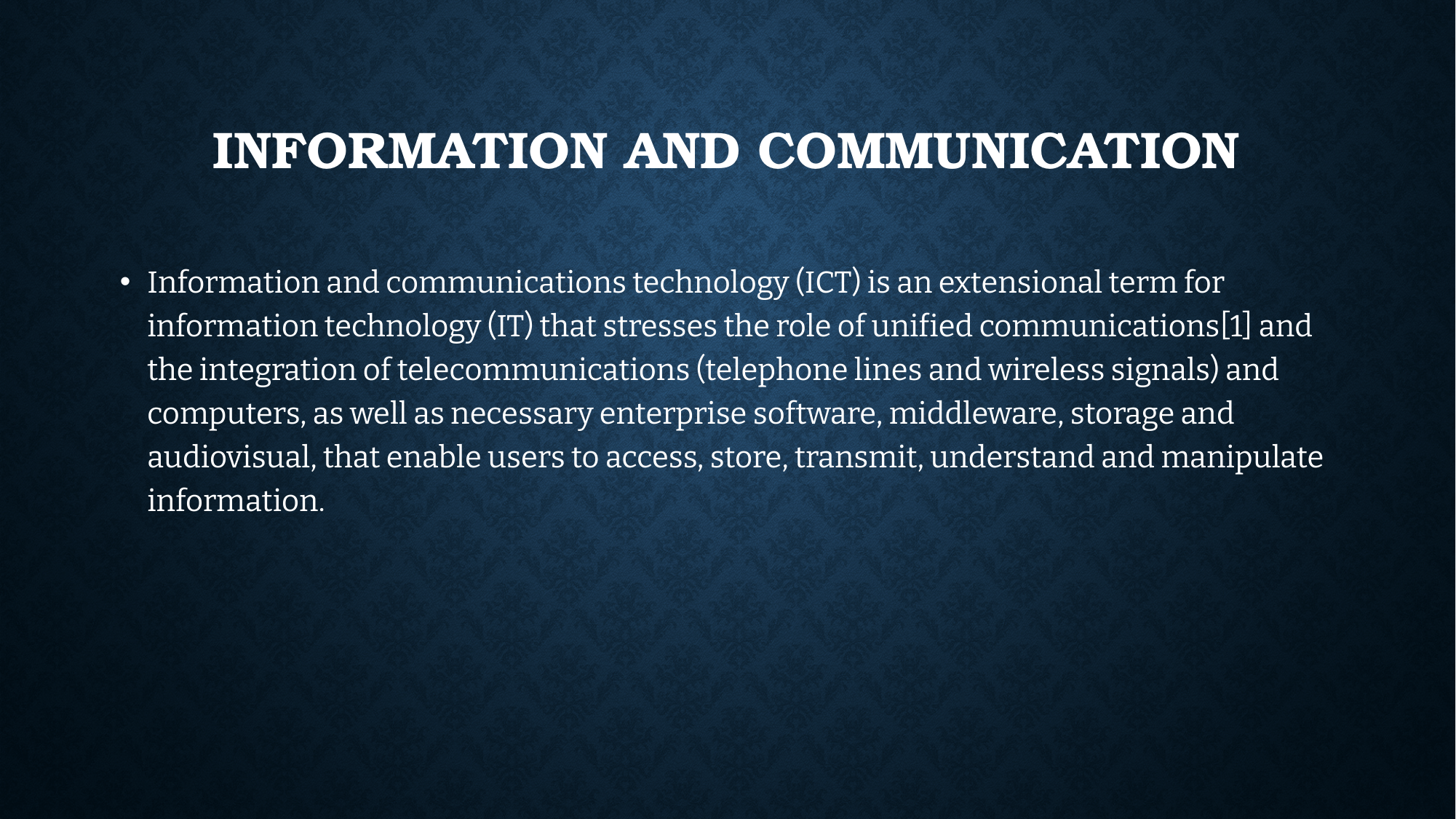

# INFORMATION AND COMMUNICATION
Information and communications technology (ICT) is an extensional term for information technology (IT) that stresses the role of unified communications[1] and the integration of telecommunications (telephone lines and wireless signals) and computers, as well as necessary enterprise software, middleware, storage and audiovisual, that enable users to access, store, transmit, understand and manipulate information.